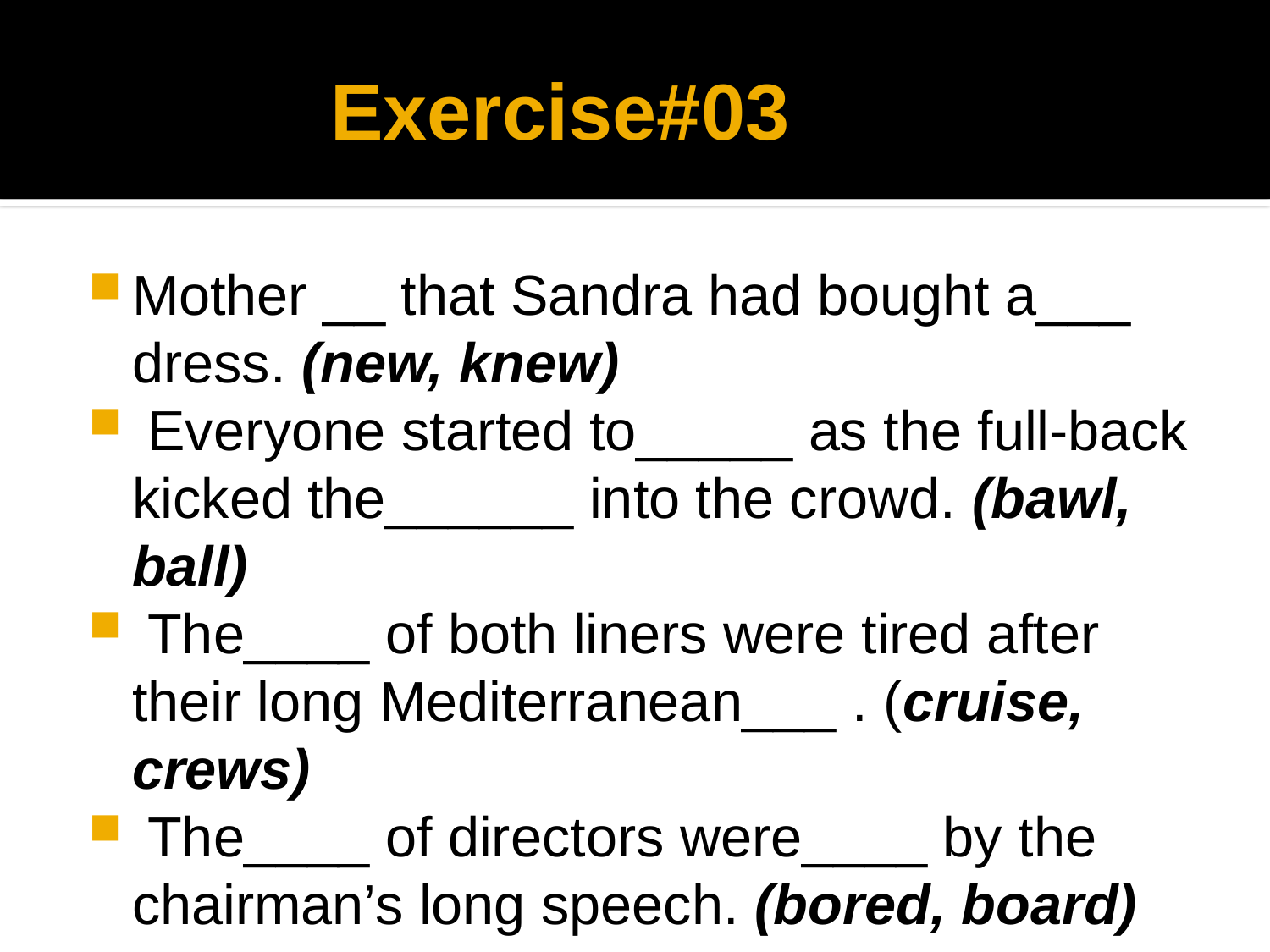

# Exercise#03
Mother __ that Sandra had bought a___ dress. (new, knew)
 Everyone started to_____ as the full-back kicked the______ into the crowd. (bawl, ball)
 The____ of both liners were tired after their long Mediterranean___ . (cruise, crews)
 The____ of directors were____ by the chairman’s long speech. (bored, board)